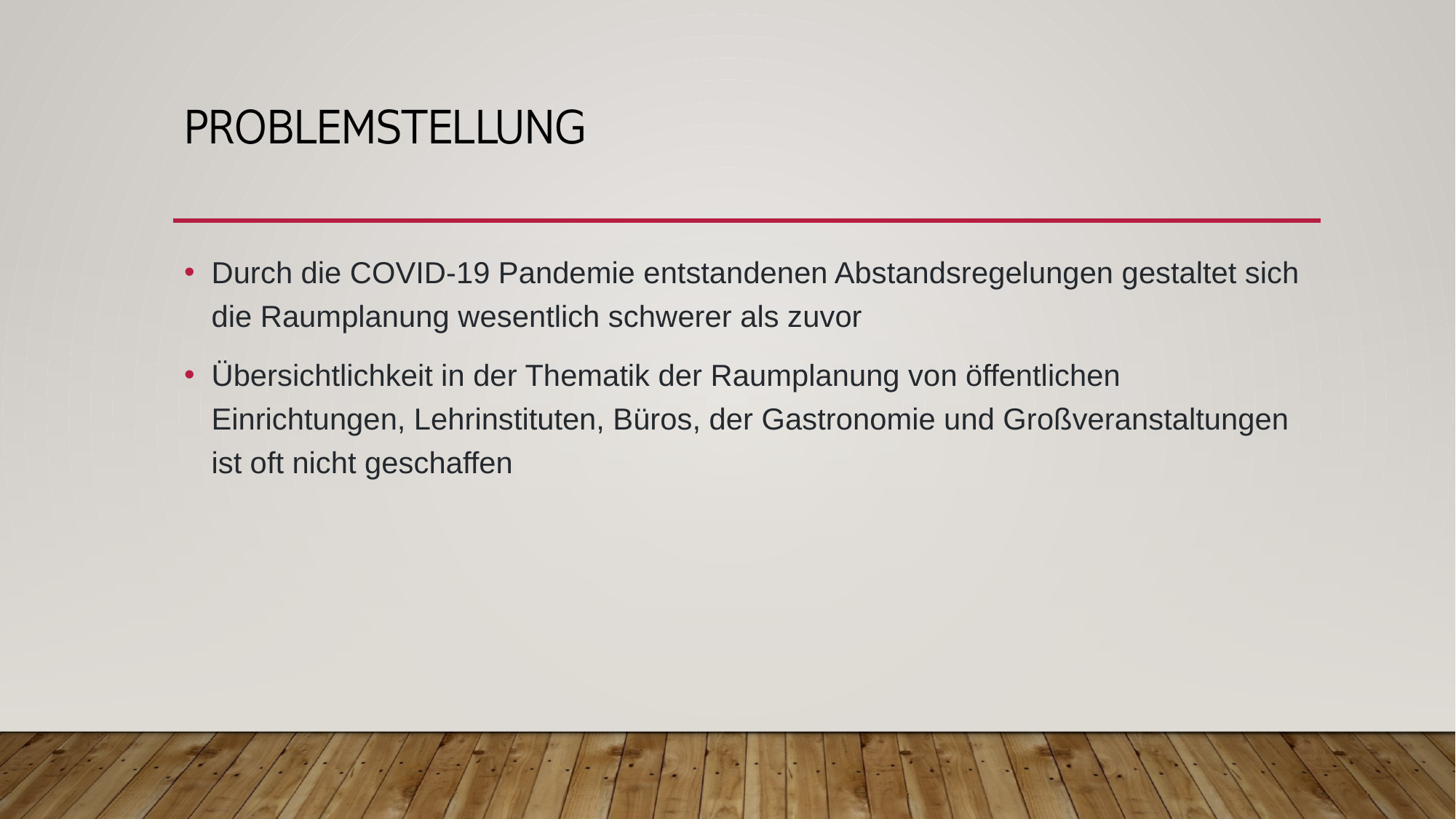

# Problemstellung
Durch die COVID-19 Pandemie entstandenen Abstandsregelungen gestaltet sich die Raumplanung wesentlich schwerer als zuvor
Übersichtlichkeit in der Thematik der Raumplanung von öffentlichen Einrichtungen, Lehrinstituten, Büros, der Gastronomie und Großveranstaltungen ist oft nicht geschaffen